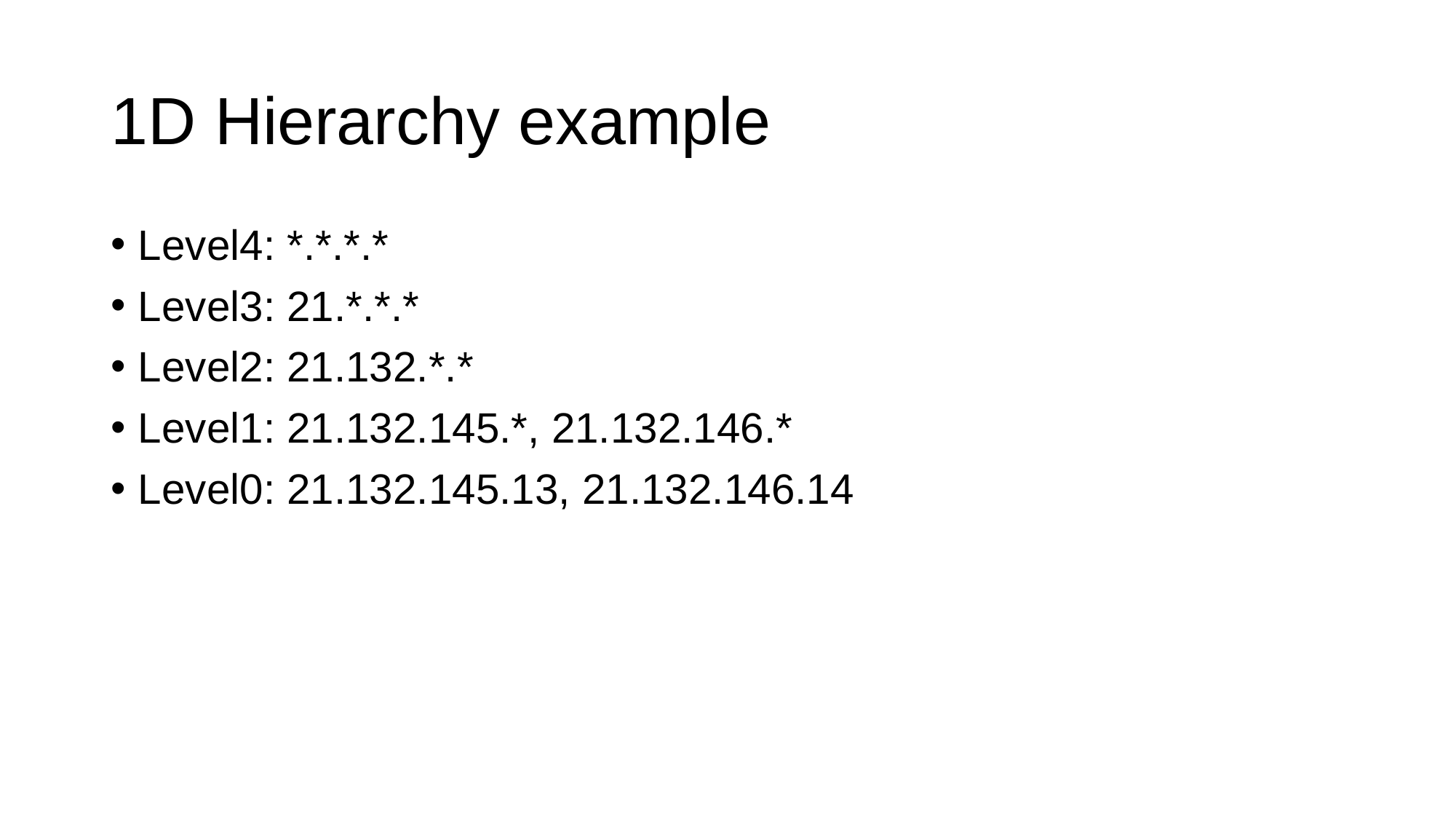

# 1D Hierarchy example
Level4: *.*.*.*
Level3: 21.*.*.*
Level2: 21.132.*.*
Level1: 21.132.145.*, 21.132.146.*
Level0: 21.132.145.13, 21.132.146.14